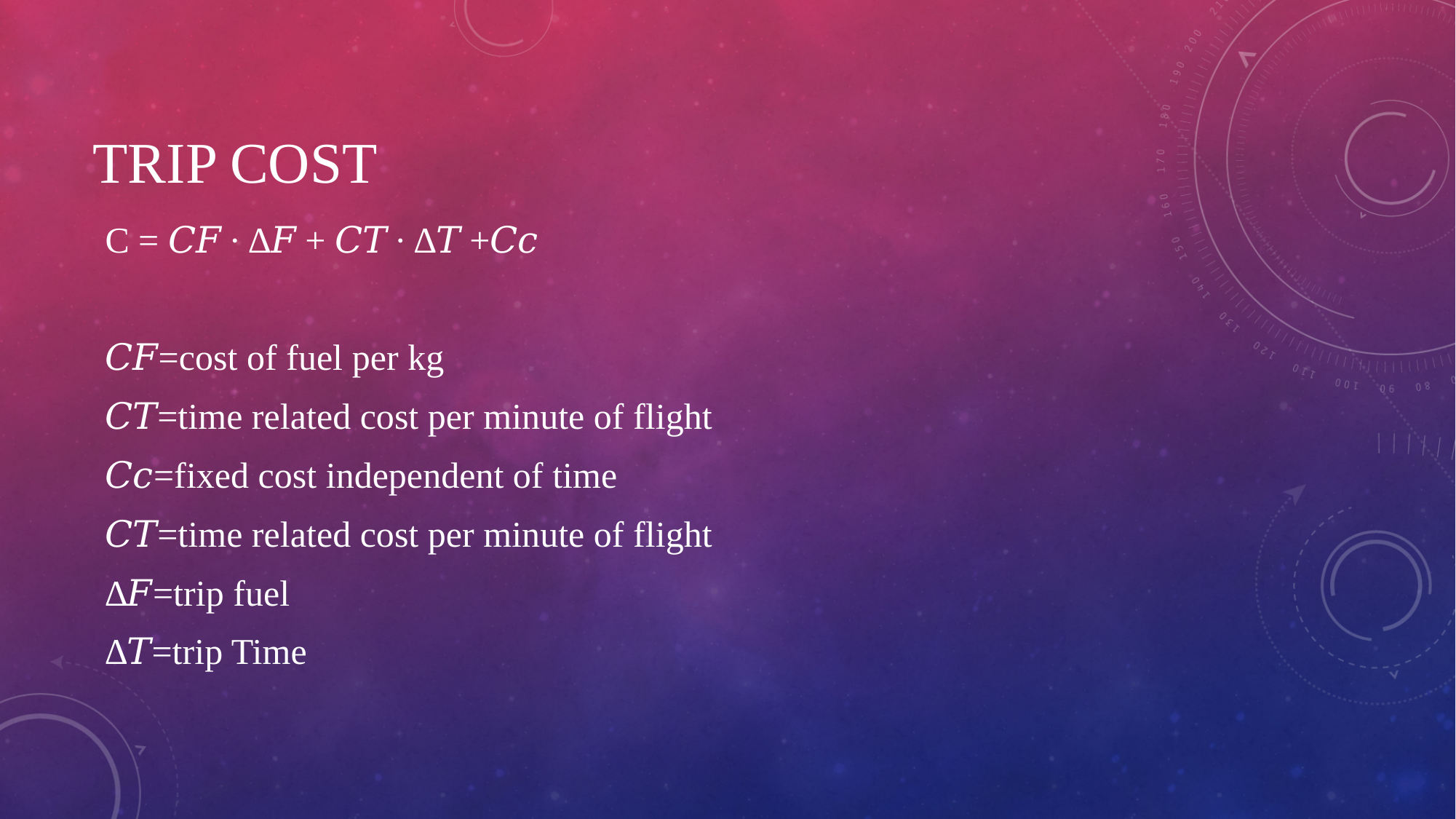

# Trip cost
C = 𝐶𝐹 ∙ ∆𝐹 + 𝐶𝑇 ∙ ∆𝑇 +𝐶𝑐

𝐶𝐹=cost of fuel per kg
𝐶𝑇=time related cost per minute of flight
𝐶𝑐=fixed cost independent of time
𝐶𝑇=time related cost per minute of flight
∆𝐹=trip fuel
∆𝑇=trip Time